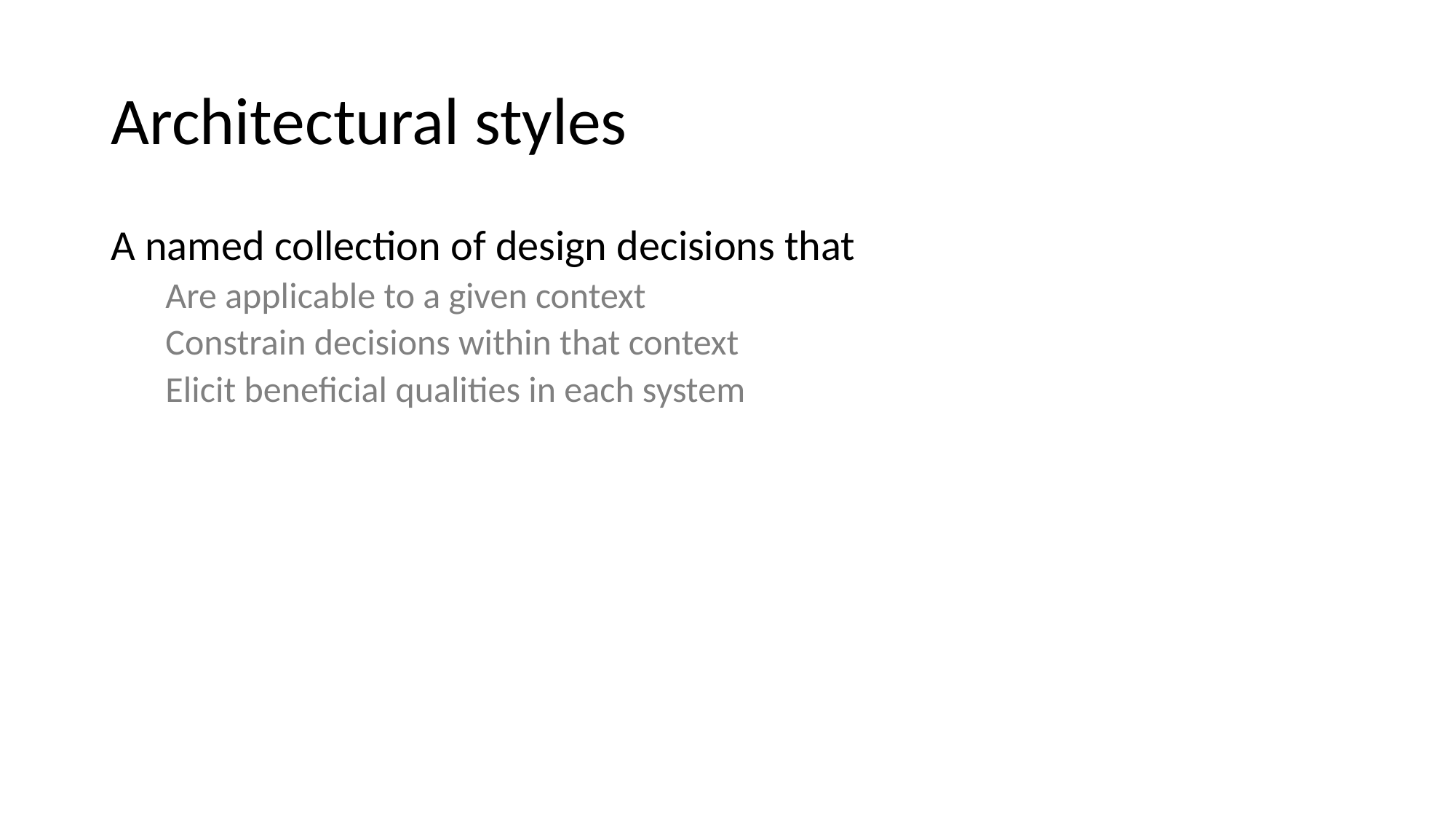

# Architectural styles
A named collection of design decisions that
Are applicable to a given context
Constrain decisions within that context
Elicit beneficial qualities in each system